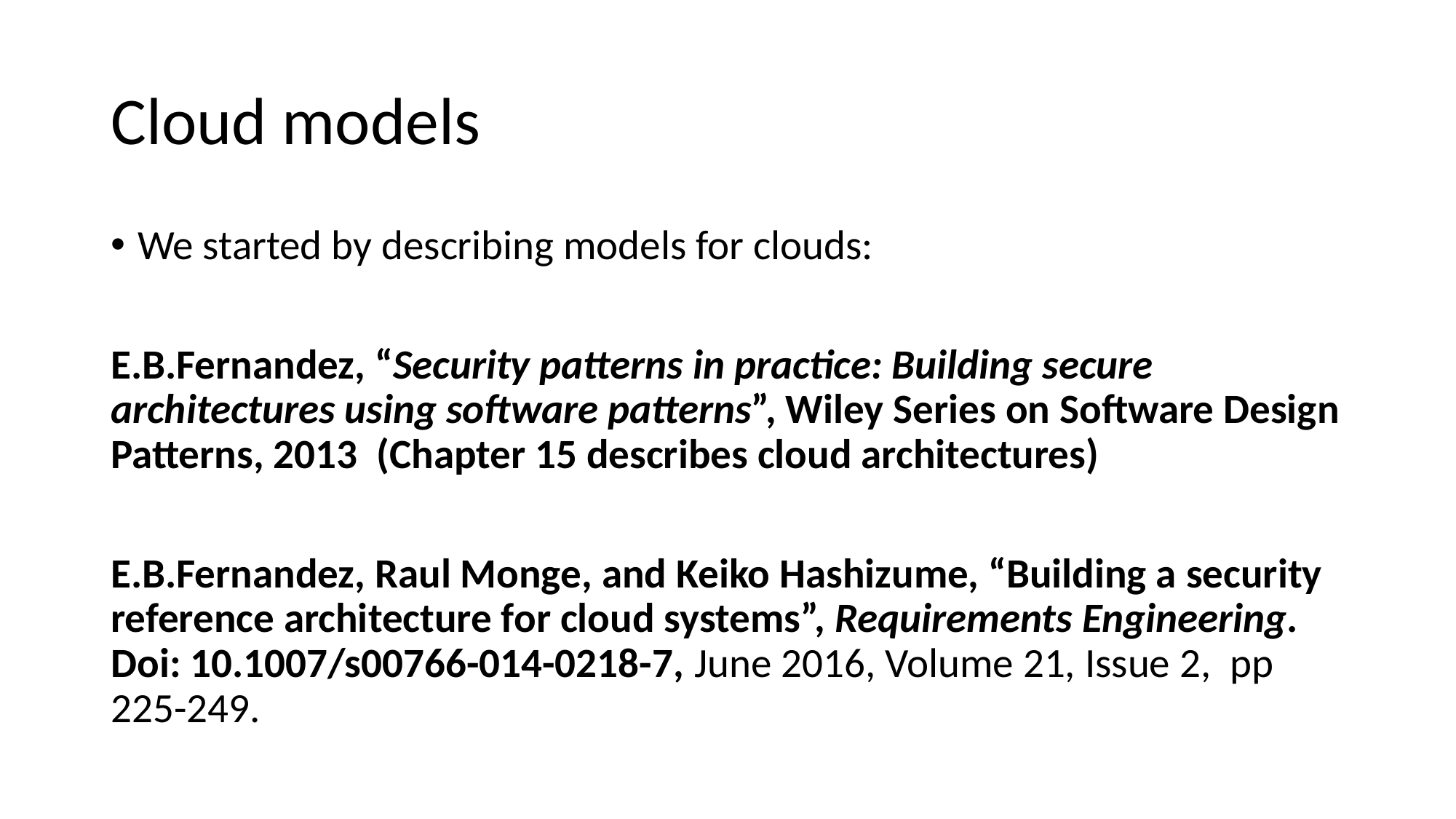

# Cloud models
We started by describing models for clouds:

E.B.Fernandez, “Security patterns in practice: Building secure architectures using software patterns”, Wiley Series on Software Design Patterns, 2013  (Chapter 15 describes cloud architectures)

E.B.Fernandez, Raul Monge, and Keiko Hashizume, “Building a security reference architecture for cloud systems”, Requirements Engineering. Doi: 10.1007/s00766-014-0218-7, June 2016, Volume 21, Issue 2,  pp 225-249.